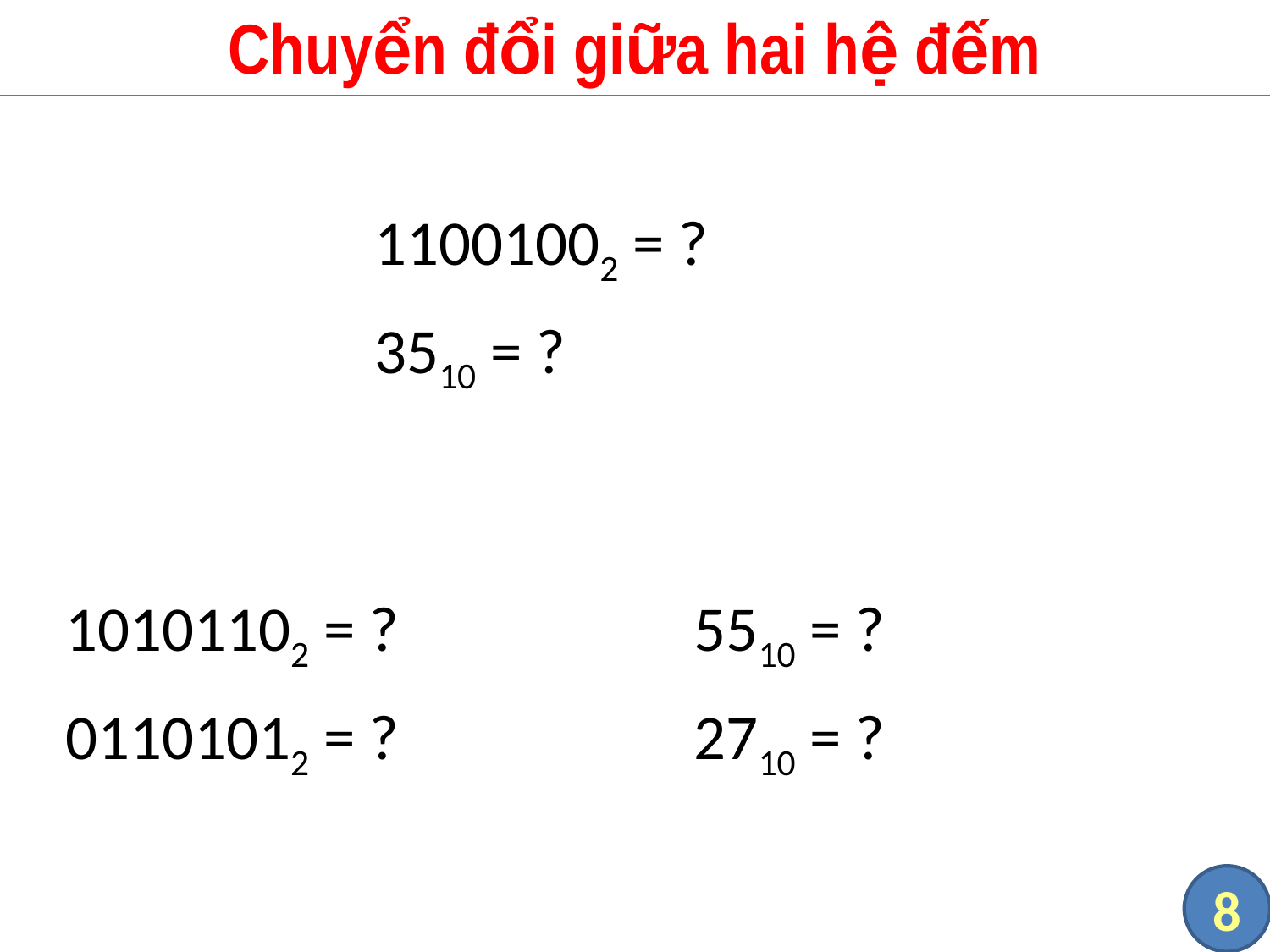

# Chuyển đổi giữa hai hệ đếm
11001002 = ?
3510 = ?
10101102 = ?
01101012 = ?
5510 = ?
2710 = ?
8